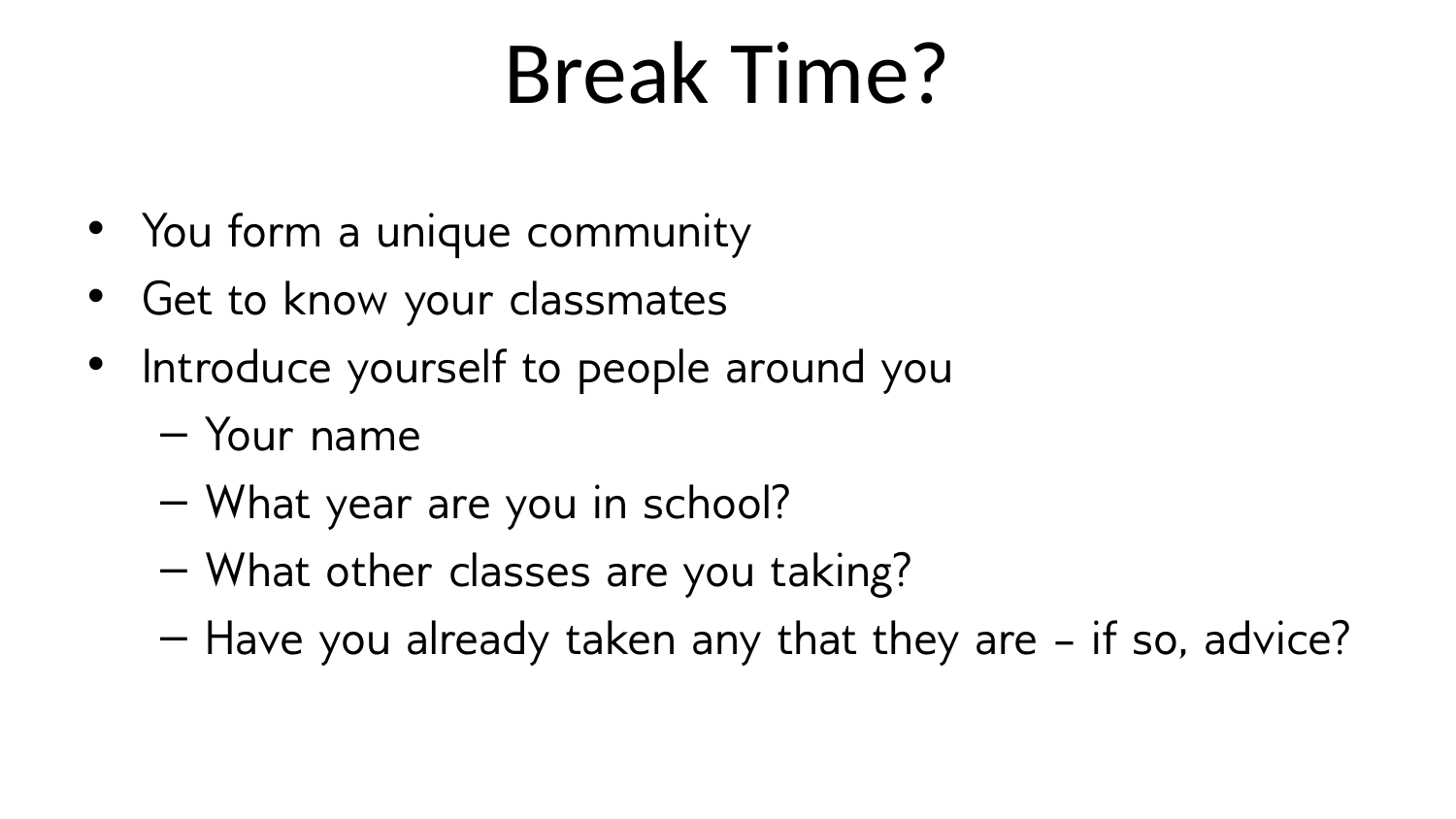

# Break Time?
You form a unique community
Get to know your classmates
Introduce yourself to people around you
Your name
What year are you in school?
What other classes are you taking?
Have you already taken any that they are – if so, advice?